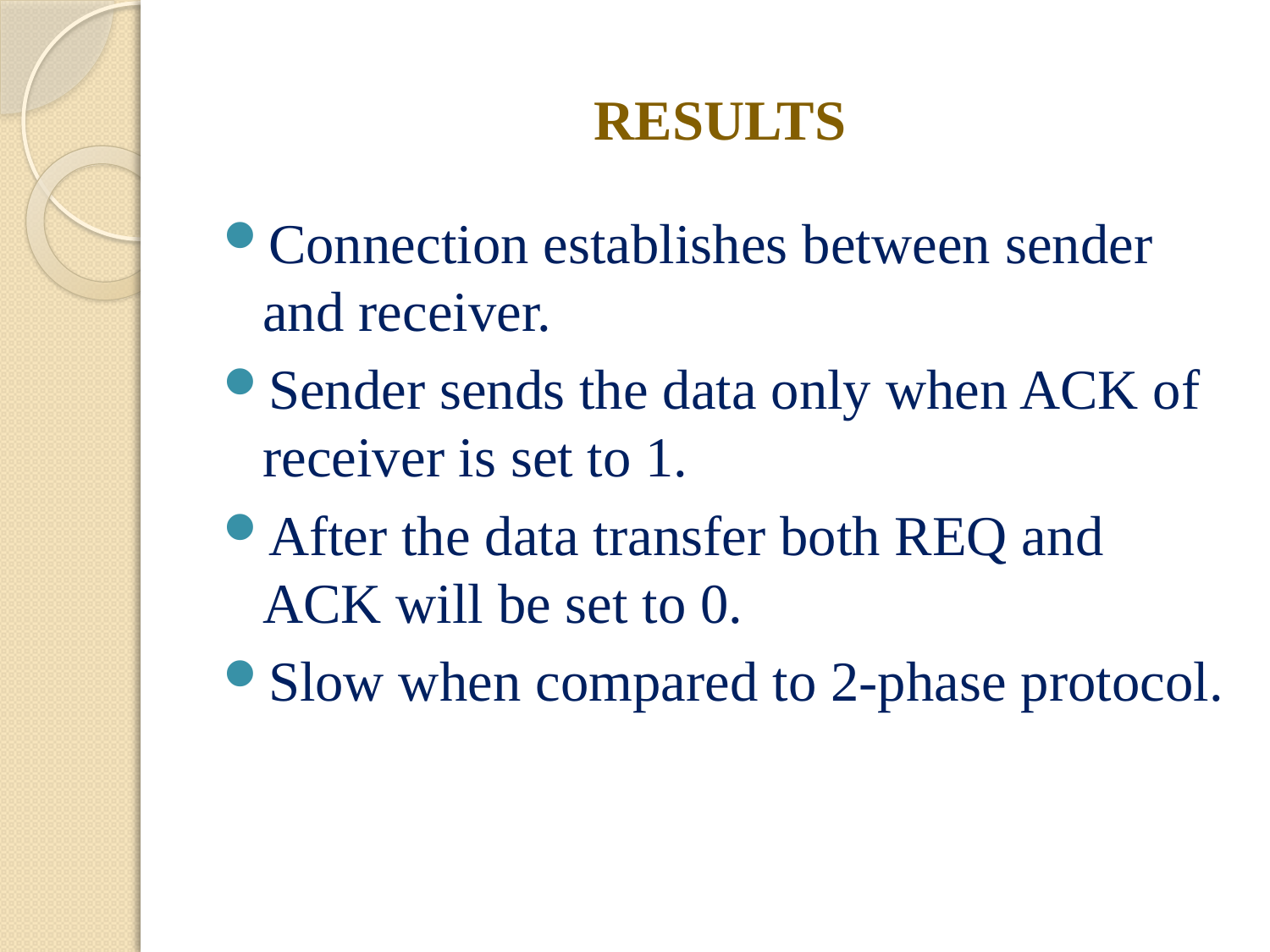

# RESULTS
Connection establishes between sender and receiver.
Sender sends the data only when ACK of receiver is set to 1.
After the data transfer both REQ and ACK will be set to 0.
Slow when compared to 2-phase protocol.